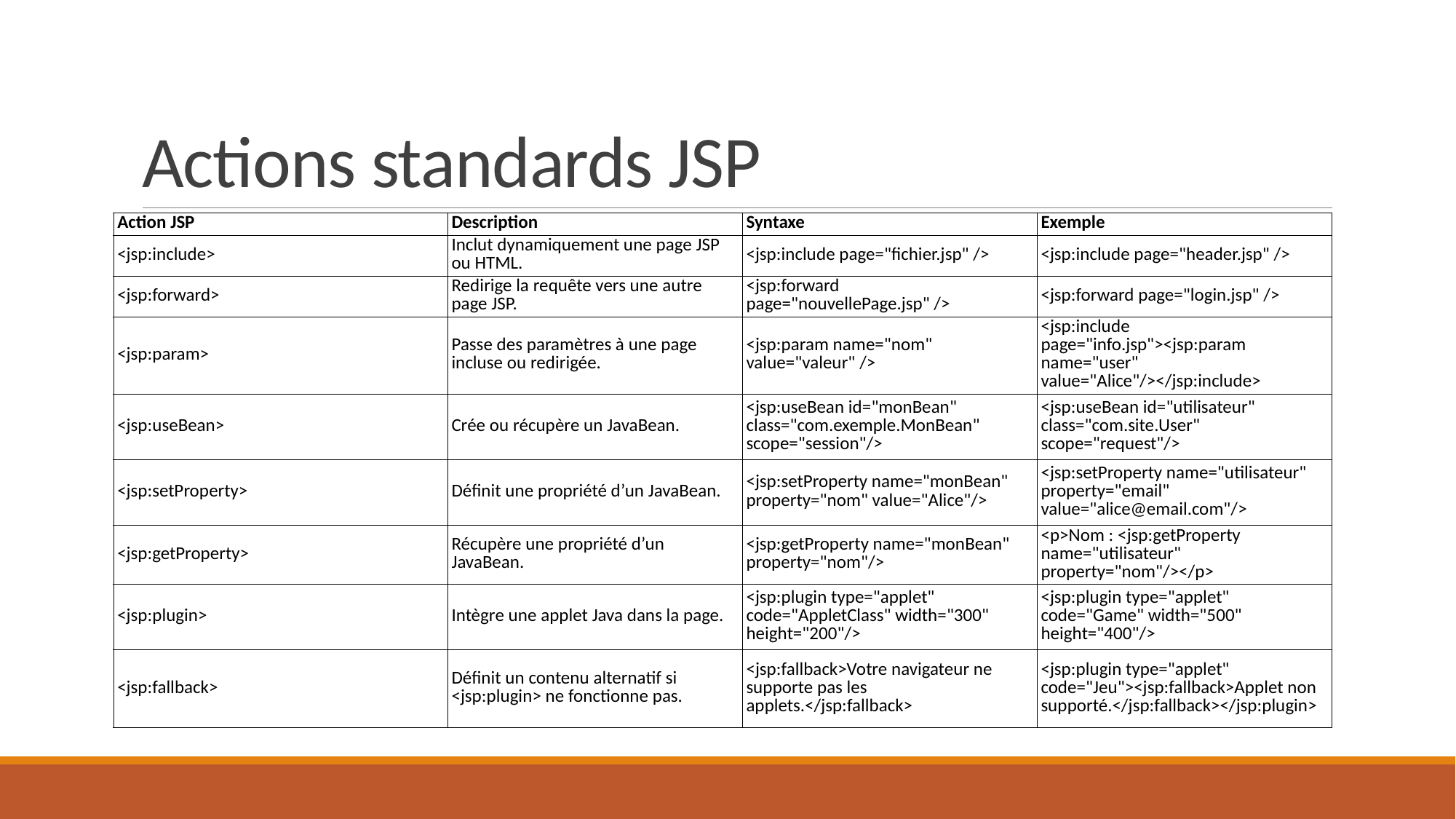

# Actions standards JSP
| Action JSP | Description | Syntaxe | Exemple |
| --- | --- | --- | --- |
| <jsp:include> | Inclut dynamiquement une page JSP ou HTML. | <jsp:include page="fichier.jsp" /> | <jsp:include page="header.jsp" /> |
| <jsp:forward> | Redirige la requête vers une autre page JSP. | <jsp:forward page="nouvellePage.jsp" /> | <jsp:forward page="login.jsp" /> |
| <jsp:param> | Passe des paramètres à une page incluse ou redirigée. | <jsp:param name="nom" value="valeur" /> | <jsp:include page="info.jsp"><jsp:param name="user" value="Alice"/></jsp:include> |
| <jsp:useBean> | Crée ou récupère un JavaBean. | <jsp:useBean id="monBean" class="com.exemple.MonBean" scope="session"/> | <jsp:useBean id="utilisateur" class="com.site.User" scope="request"/> |
| <jsp:setProperty> | Définit une propriété d’un JavaBean. | <jsp:setProperty name="monBean" property="nom" value="Alice"/> | <jsp:setProperty name="utilisateur" property="email" value="alice@email.com"/> |
| <jsp:getProperty> | Récupère une propriété d’un JavaBean. | <jsp:getProperty name="monBean" property="nom"/> | <p>Nom : <jsp:getProperty name="utilisateur" property="nom"/></p> |
| <jsp:plugin> | Intègre une applet Java dans la page. | <jsp:plugin type="applet" code="AppletClass" width="300" height="200"/> | <jsp:plugin type="applet" code="Game" width="500" height="400"/> |
| <jsp:fallback> | Définit un contenu alternatif si <jsp:plugin> ne fonctionne pas. | <jsp:fallback>Votre navigateur ne supporte pas les applets.</jsp:fallback> | <jsp:plugin type="applet" code="Jeu"><jsp:fallback>Applet non supporté.</jsp:fallback></jsp:plugin> |